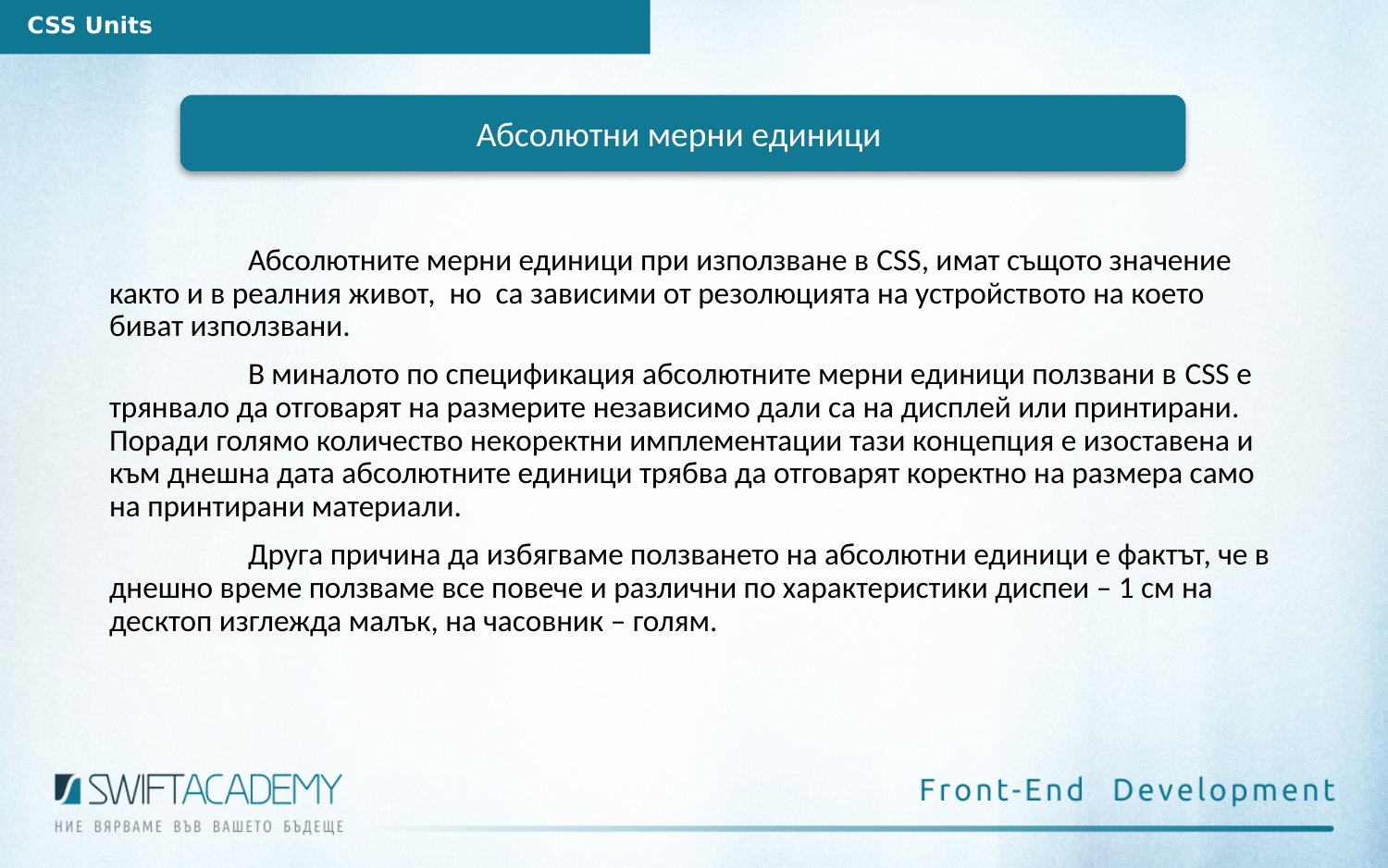

CSS Units
Абсолютни мерни единици
	Абсолютните мерни единици при използване в CSS, имат същото значение както и в реалния живот,  но  са зависими от резолюцията на устройството на което биват използвани.
	В миналото по спецификация абсолютните мерни единици ползвани в CSS е трянвало да отговарят на размерите независимо дали са на дисплей или принтирани. Поради голямо количество некоректни имплементации тази концепция е изоставена и към днешна дата абсолютните единици трябва да отговарят коректно на размера само на принтирани материали.
	Друга причина да избягваме ползването на абсолютни единици е фактът, че в днешно време ползваме все повече и различни по характеристики диспеи – 1 см на десктоп изглежда малък, на часовник – голям.